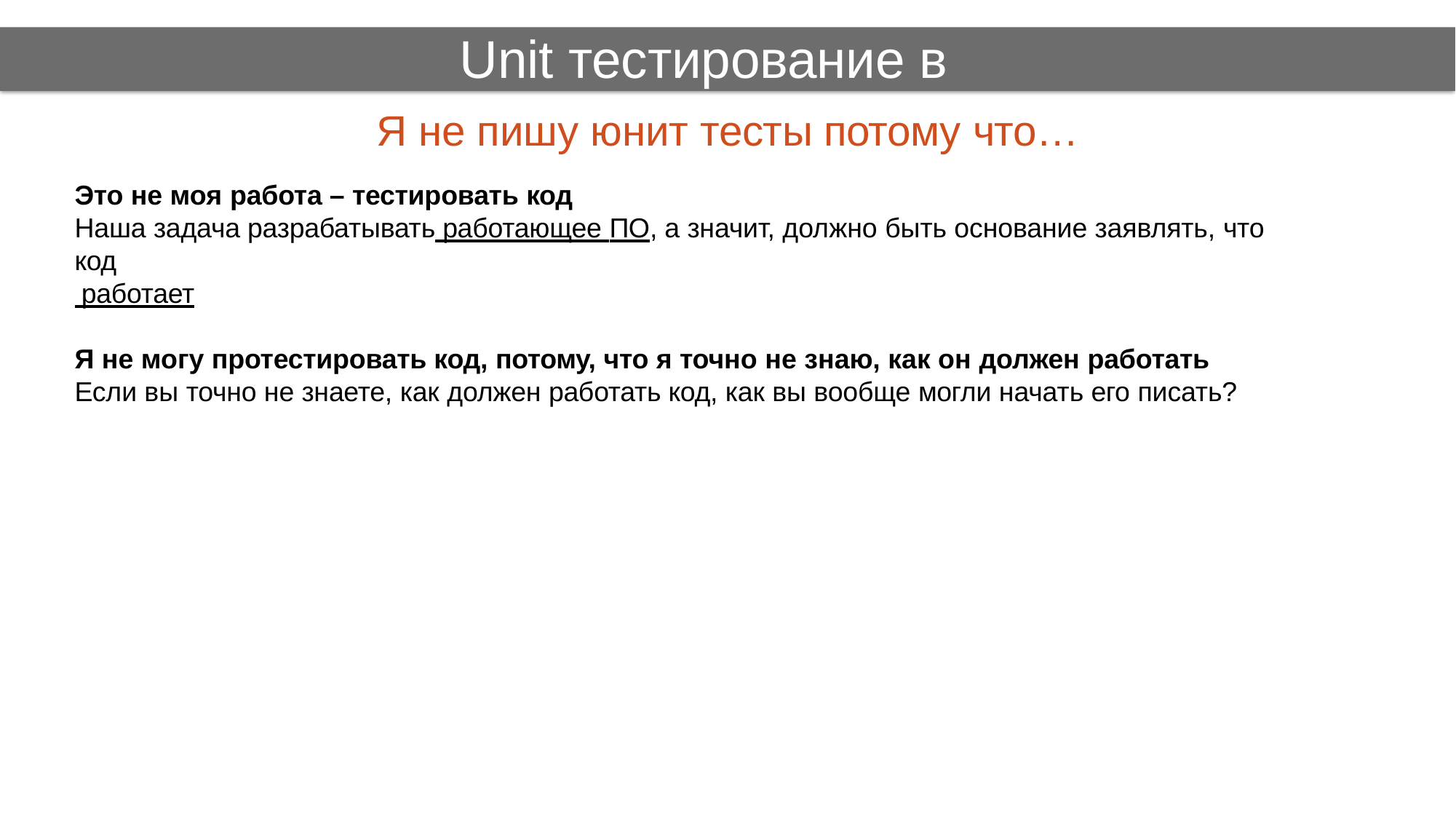

# Unit тестирование в C#

Я не пишу юнит тесты потому что…
Это не моя работа – тестировать код
Наша задача разрабатывать работающее ПО, а значит, должно быть основание заявлять, что код
 работает
Я не могу протестировать код, потому, что я точно не знаю, как он должен работать
Если вы точно не знаете, как должен работать код, как вы вообще могли начать его писать?